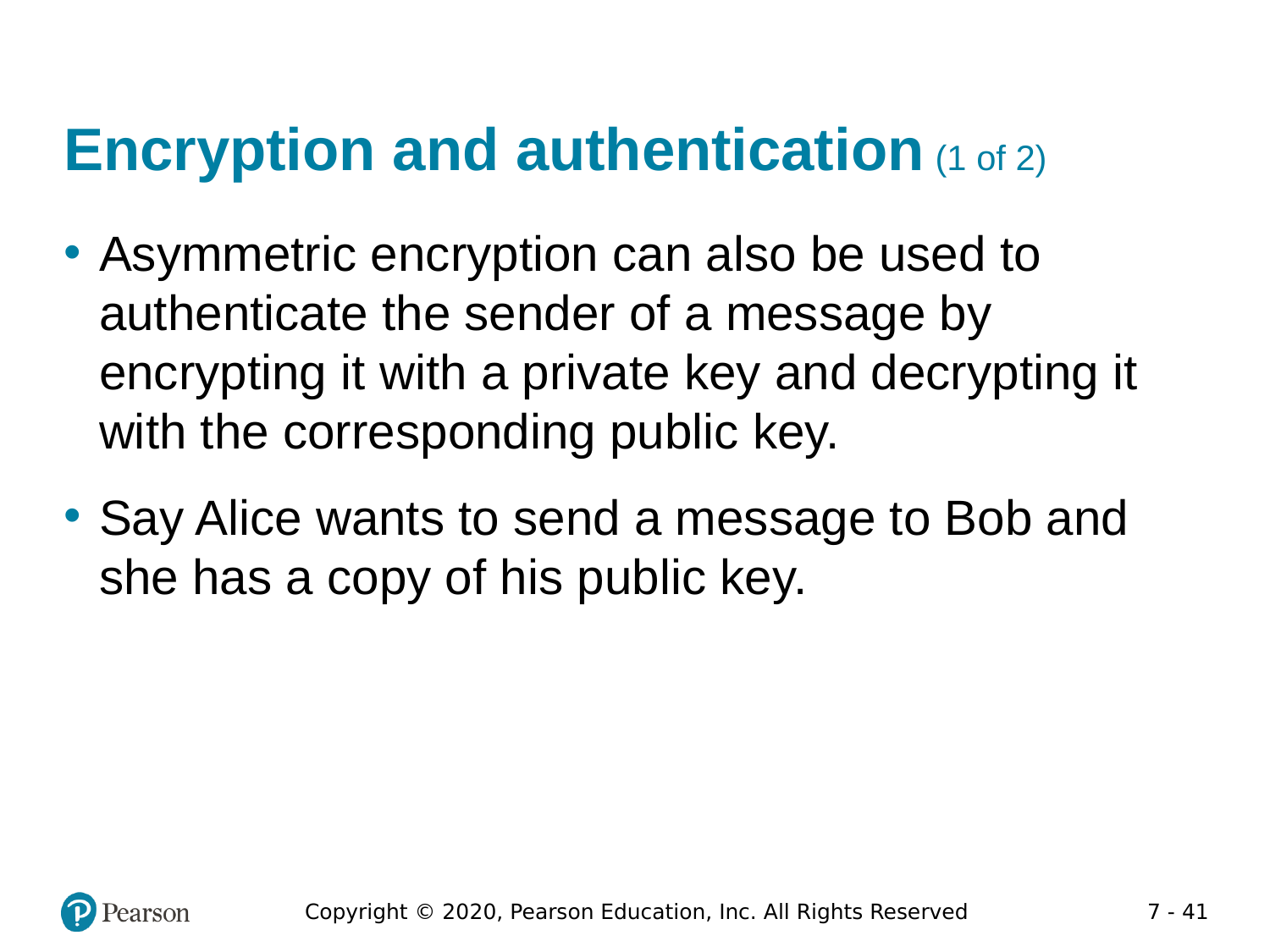

# Encryption and authentication (1 of 2)
Asymmetric encryption can also be used to authenticate the sender of a message by encrypting it with a private key and decrypting it with the corresponding public key.
Say Alice wants to send a message to Bob and she has a copy of his public key.